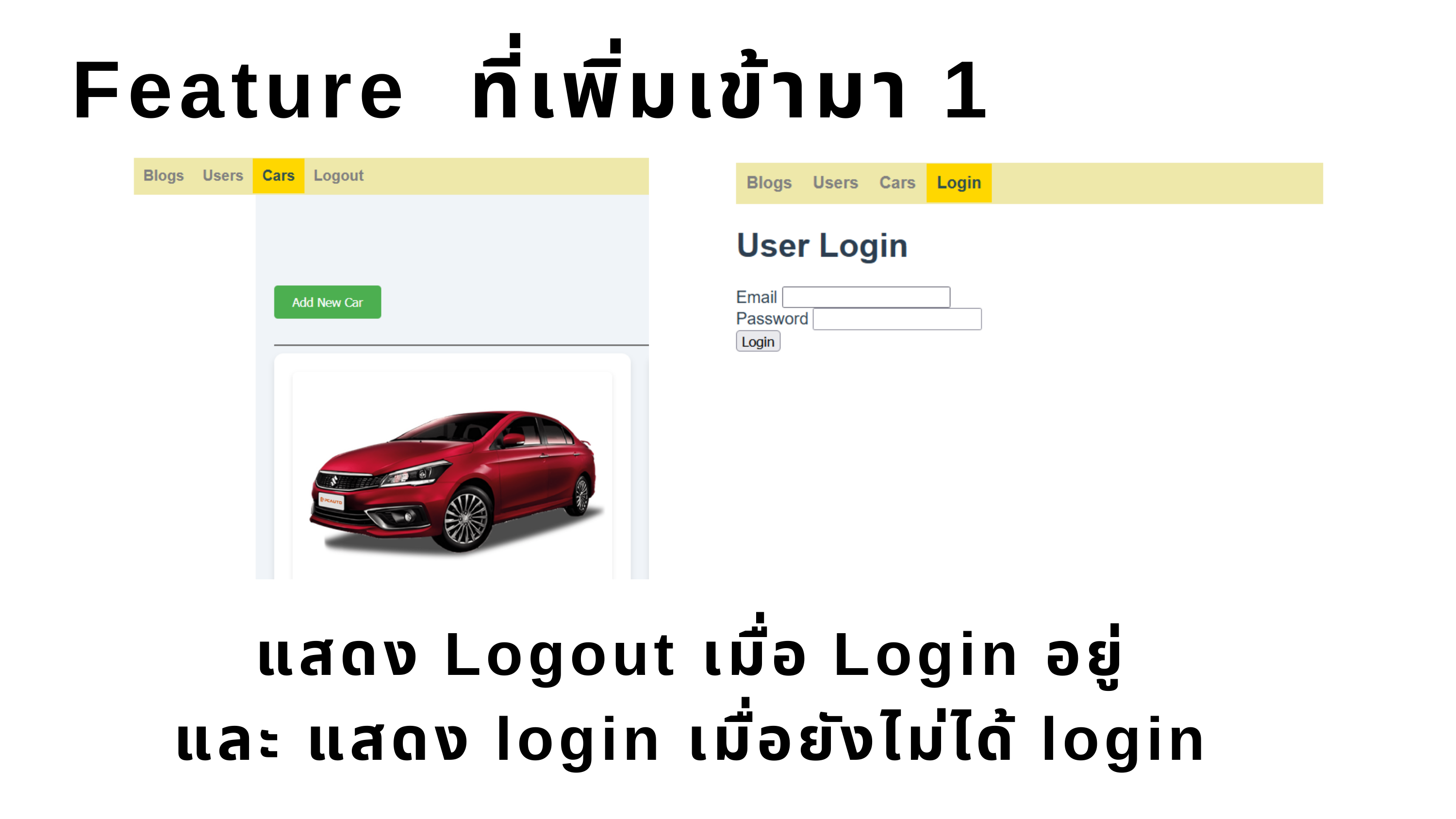

Feature  ที่เพิ่มเข้ามา 1

แสดง Logout เมื่อ Login อยู่
และ แสดง login เมื่อยังไม่ได้ login